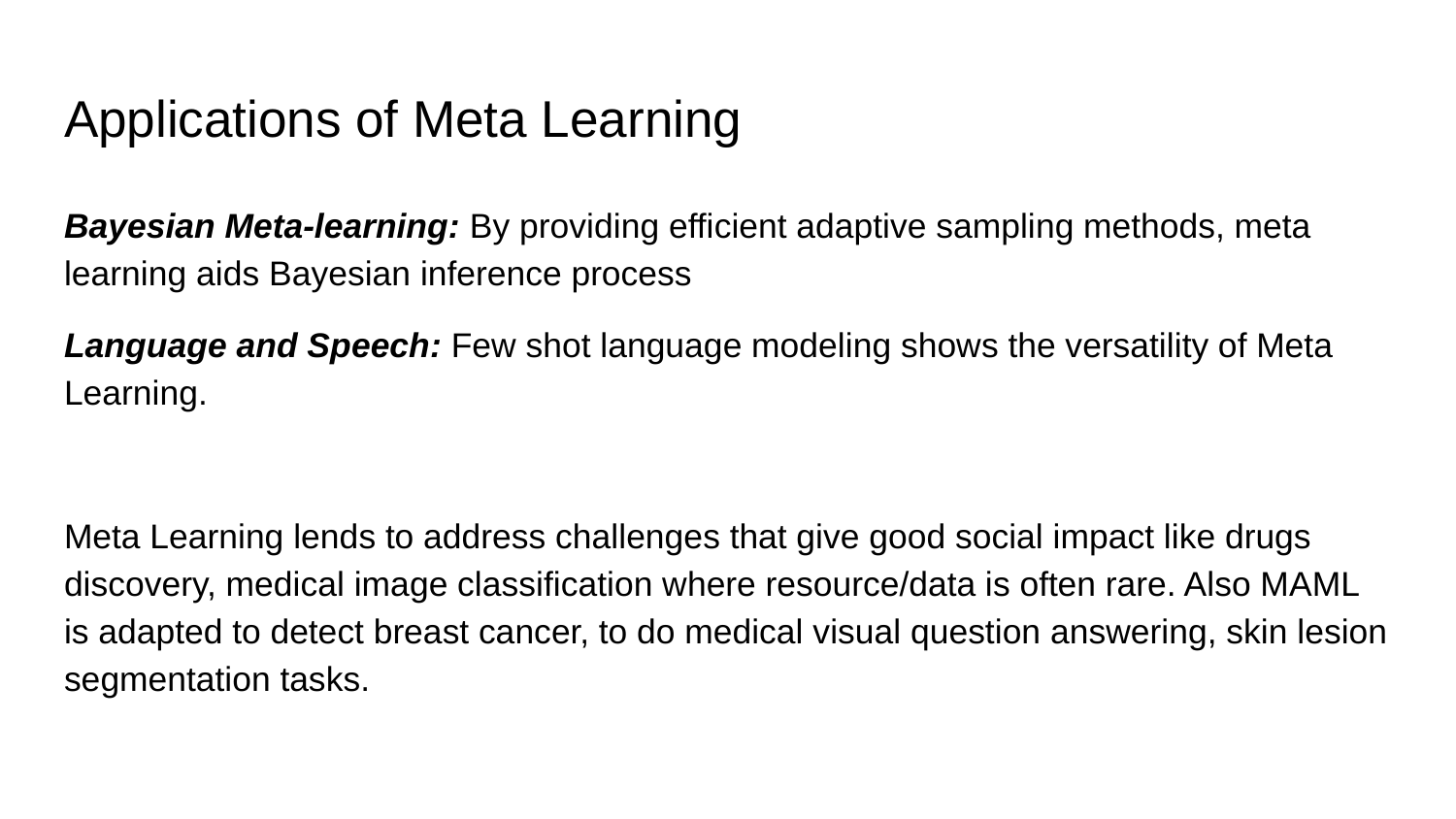

# Applications of Meta Learning

Bayesian Meta-learning: By providing efficient adaptive sampling methods, meta learning aids Bayesian inference process
Language and Speech: Few shot language modeling shows the versatility of Meta Learning.

Meta Learning lends to address challenges that give good social impact like drugs discovery, medical image classification where resource/data is often rare. Also MAML is adapted to detect breast cancer, to do medical visual question answering, skin lesion segmentation tasks.